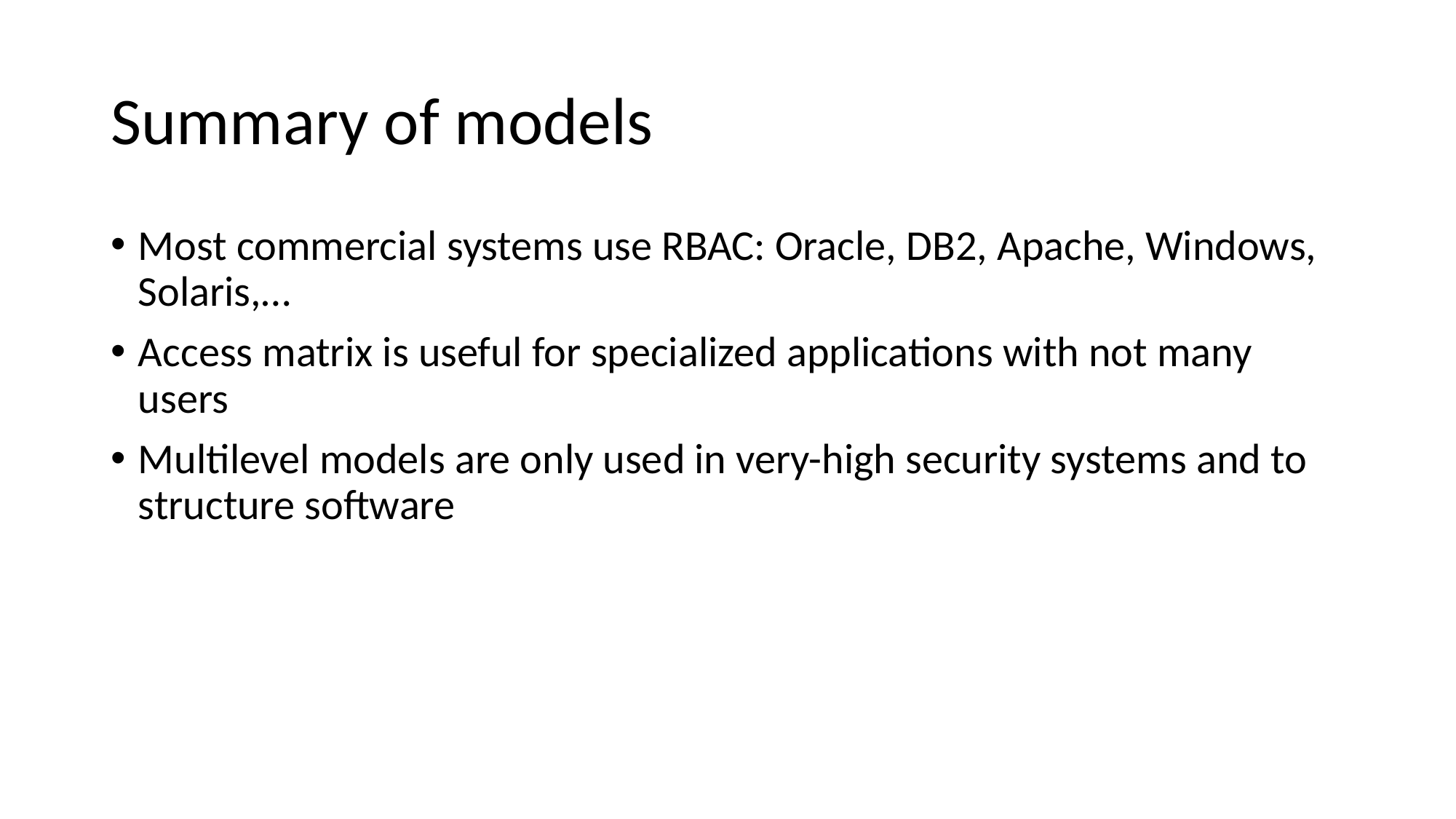

# Summary of models
Most commercial systems use RBAC: Oracle, DB2, Apache, Windows, Solaris,…
Access matrix is useful for specialized applications with not many users
Multilevel models are only used in very-high security systems and to structure software